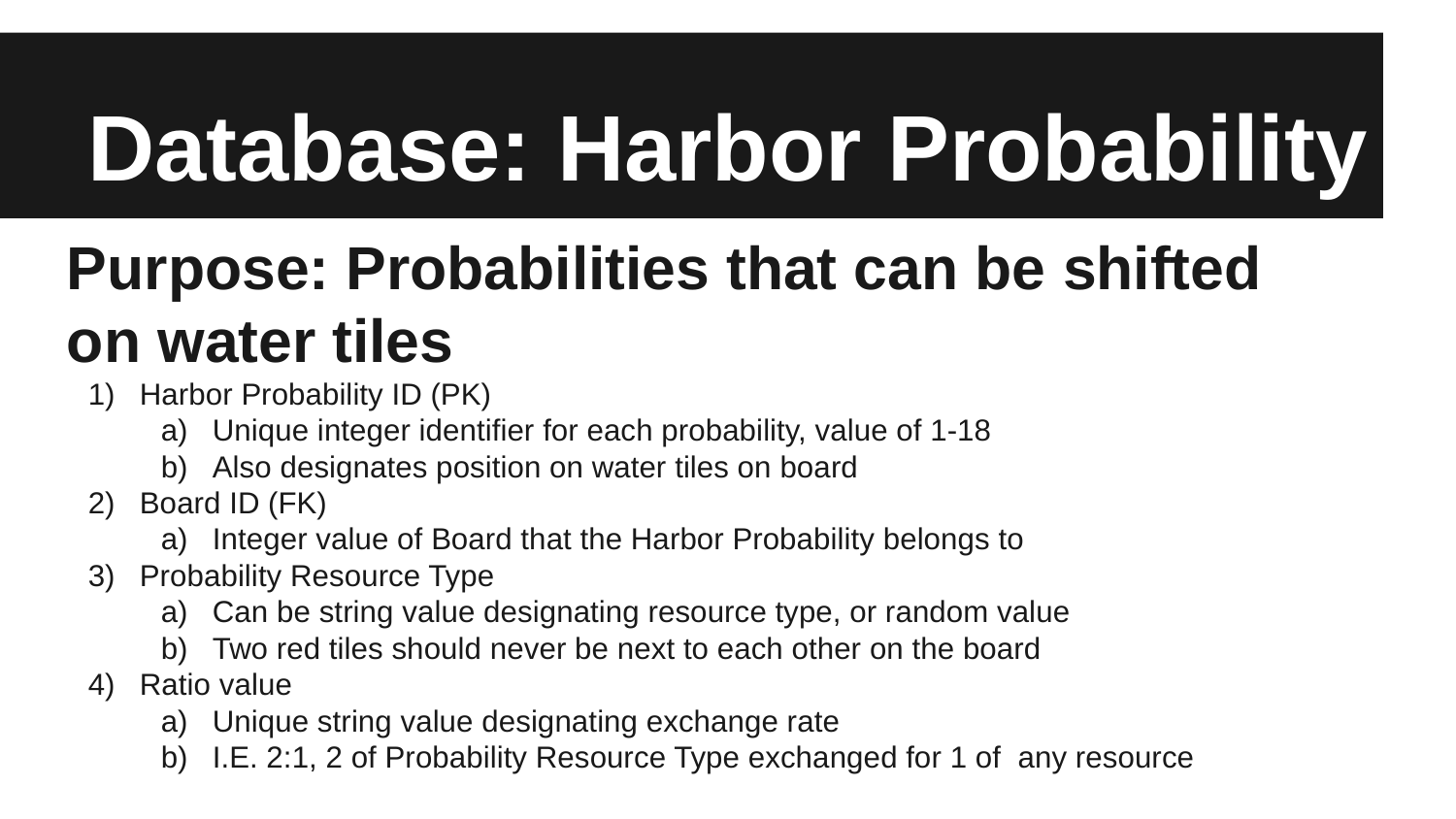

# Database: Harbor Probability
Purpose: Probabilities that can be shifted on water tiles
Harbor Probability ID (PK)
Unique integer identifier for each probability, value of 1-18
Also designates position on water tiles on board
Board ID (FK)
Integer value of Board that the Harbor Probability belongs to
Probability Resource Type
Can be string value designating resource type, or random value
Two red tiles should never be next to each other on the board
Ratio value
Unique string value designating exchange rate
I.E. 2:1, 2 of Probability Resource Type exchanged for 1 of  any resource